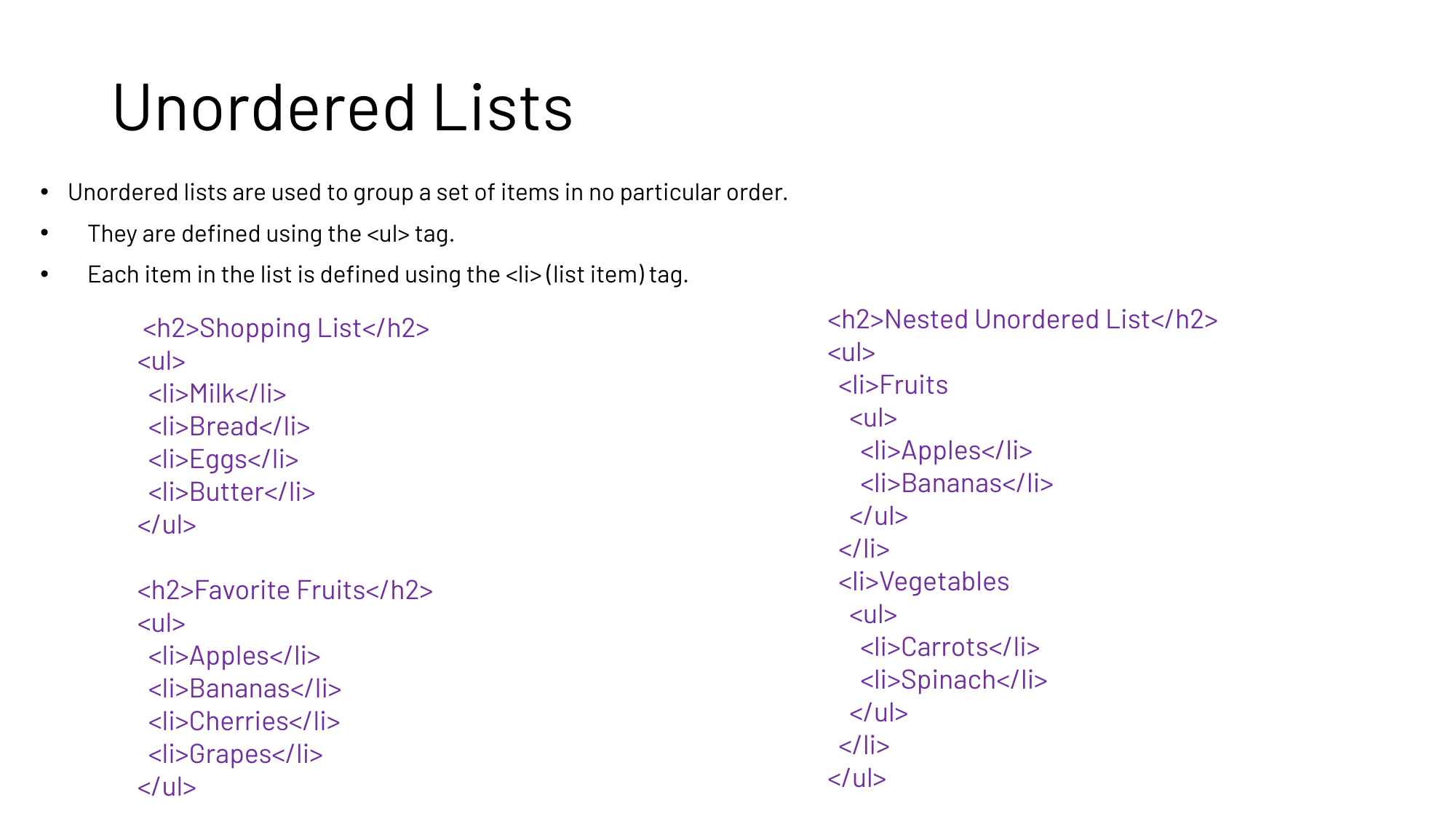

# Unordered Lists
Unordered lists are used to group a set of items in no particular order.
    They are defined using the <ul> tag.
    Each item in the list is defined using the <li> (list item) tag.
<h2>Nested Unordered List</h2>
<ul>
  <li>Fruits
    <ul>
      <li>Apples</li>
      <li>Bananas</li>
    </ul>
  </li>
  <li>Vegetables
    <ul>
      <li>Carrots</li>
      <li>Spinach</li>
    </ul>
  </li>
</ul>
 <h2>Shopping List</h2>
<ul>
  <li>Milk</li>
  <li>Bread</li>
  <li>Eggs</li>
  <li>Butter</li>
</ul>

<h2>Favorite Fruits</h2>
<ul>
  <li>Apples</li>
  <li>Bananas</li>
  <li>Cherries</li>
  <li>Grapes</li>
</ul>